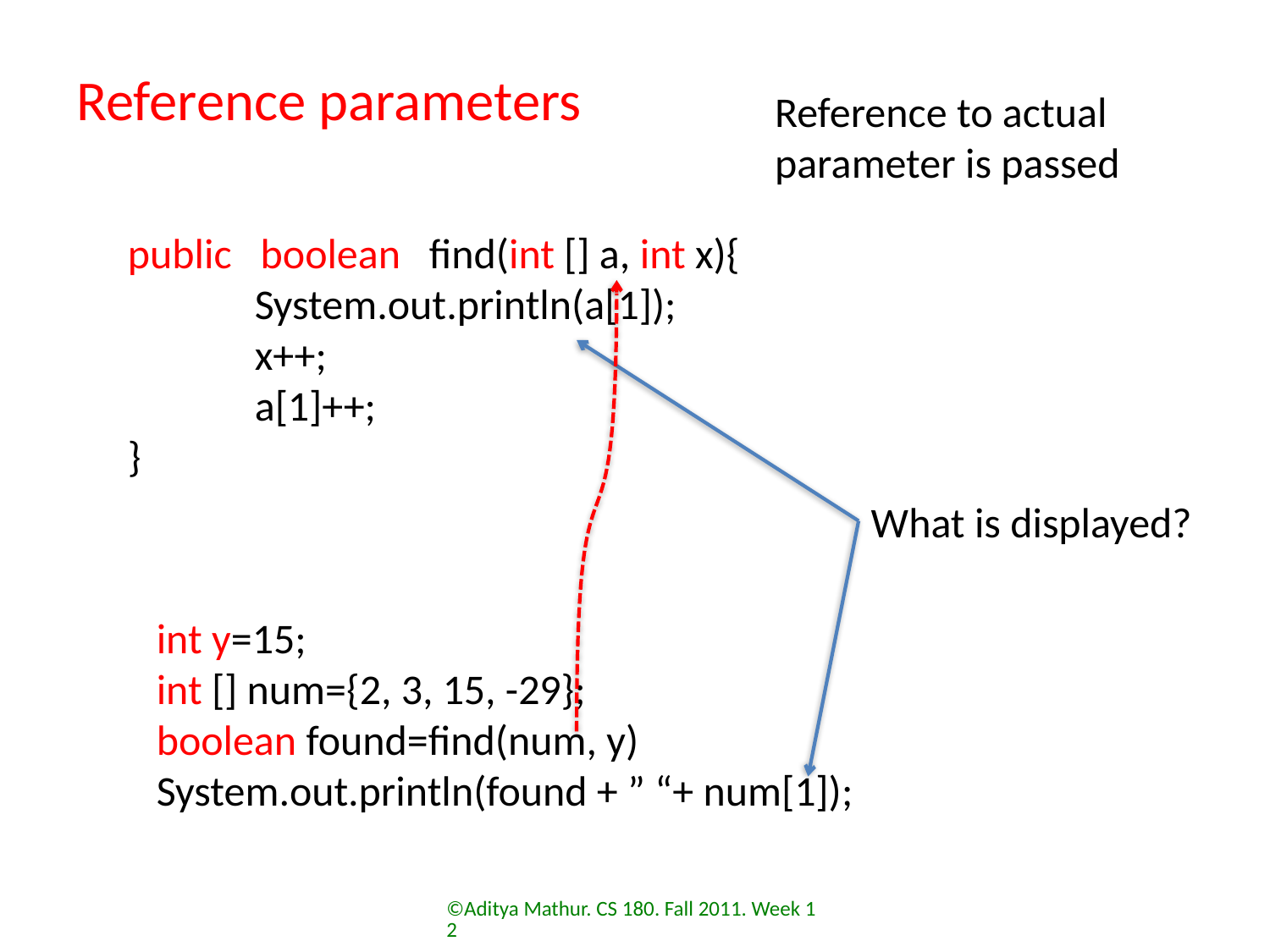

# Reference parameters
Reference to actual parameter is passed
public   boolean   find(int [] a, int x){
	System.out.println(a[1]);
	x++;
	a[1]++;
}
What is displayed?
int y=15;
int [] num={2, 3, 15, -29};
boolean found=find(num, y)
System.out.println(found + ” “+ num[1]);
©Aditya Mathur. CS 180. Fall 2011. Week 12